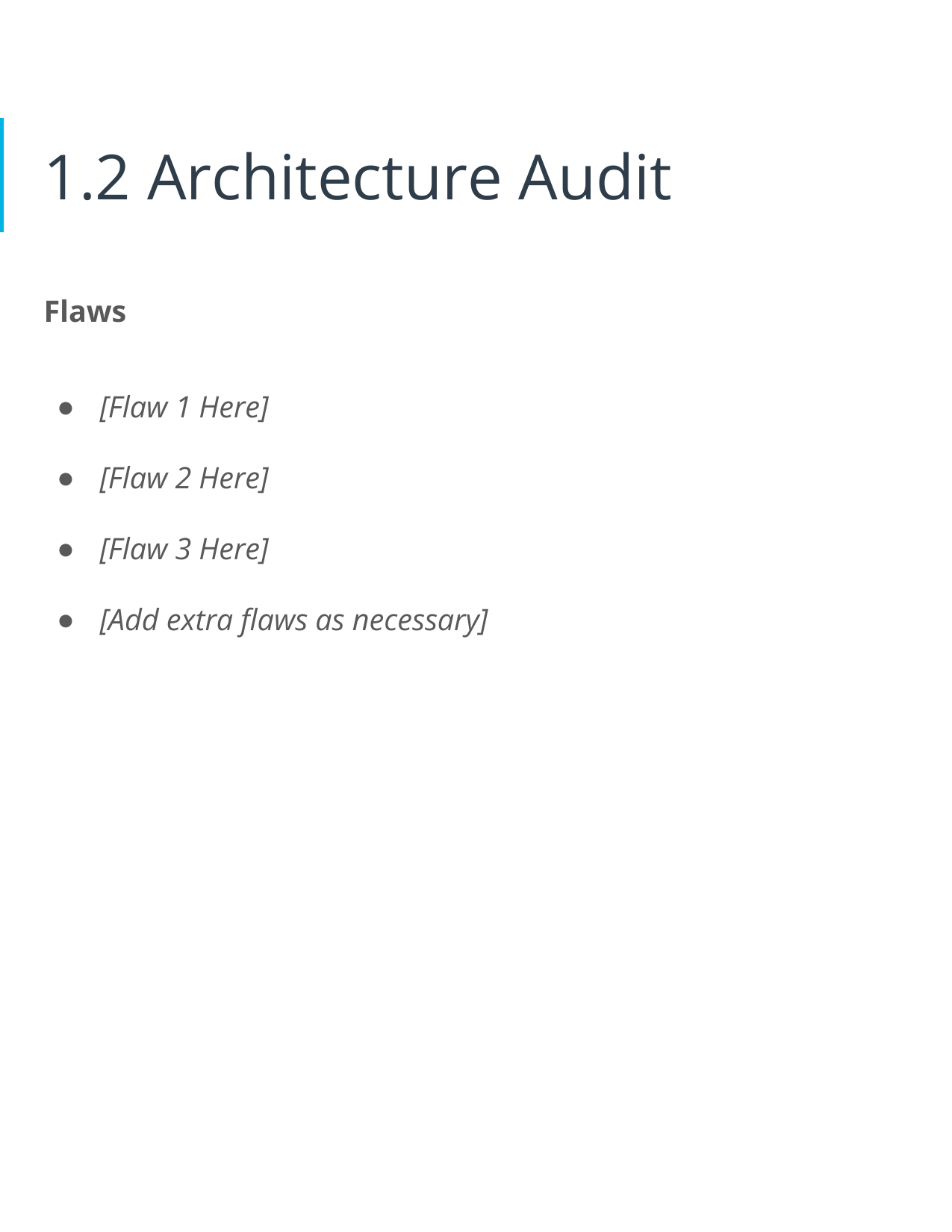

# 1.2 Architecture Audit
Flaws
[Flaw 1 Here]
[Flaw 2 Here]
[Flaw 3 Here]
[Add extra flaws as necessary]